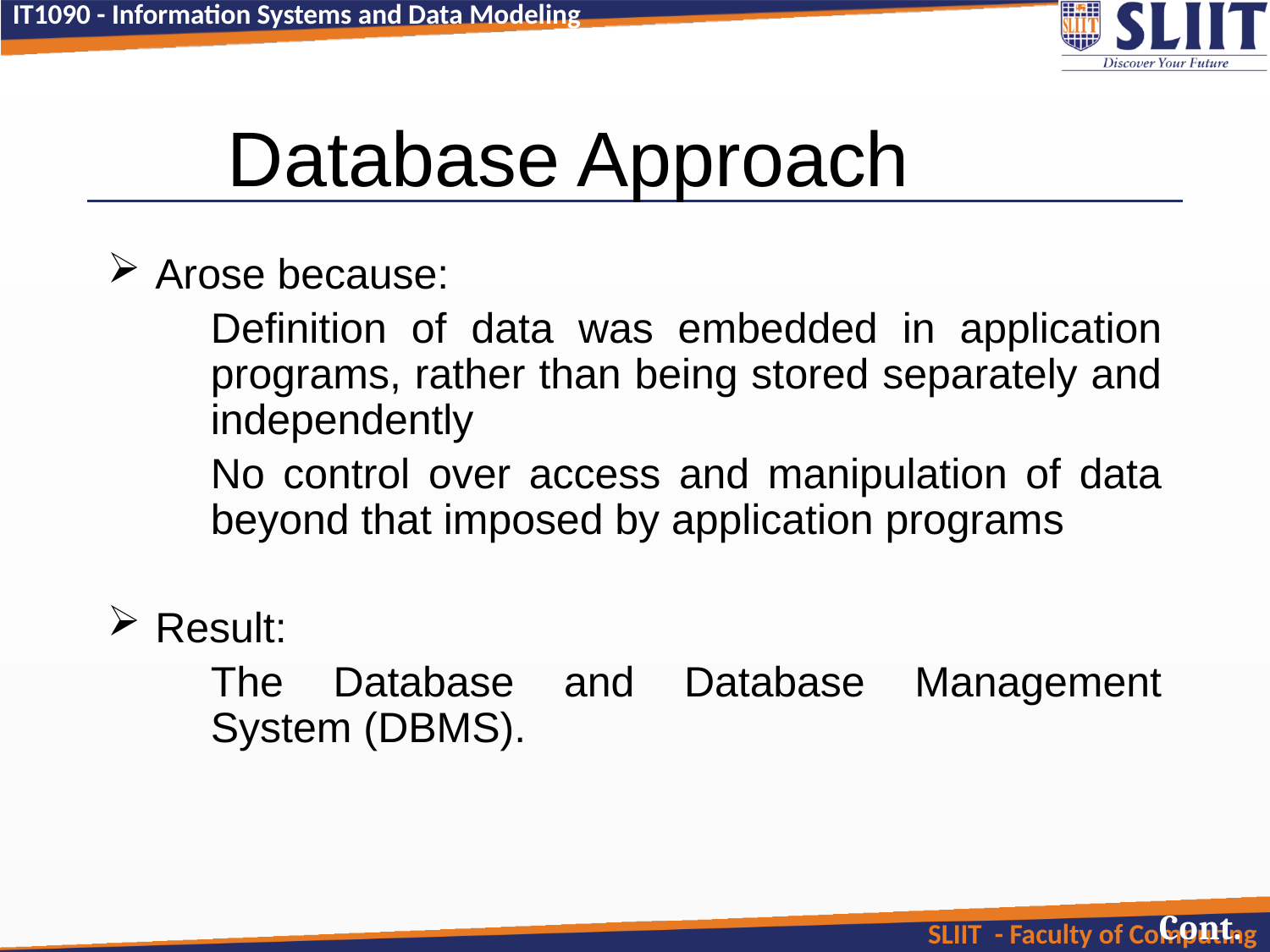

# Database Approach
Arose because:
	Definition of data was embedded in application programs, rather than being stored separately and independently
	No control over access and manipulation of data beyond that imposed by application programs

Result:
	The Database and Database Management System (DBMS).
Cont.